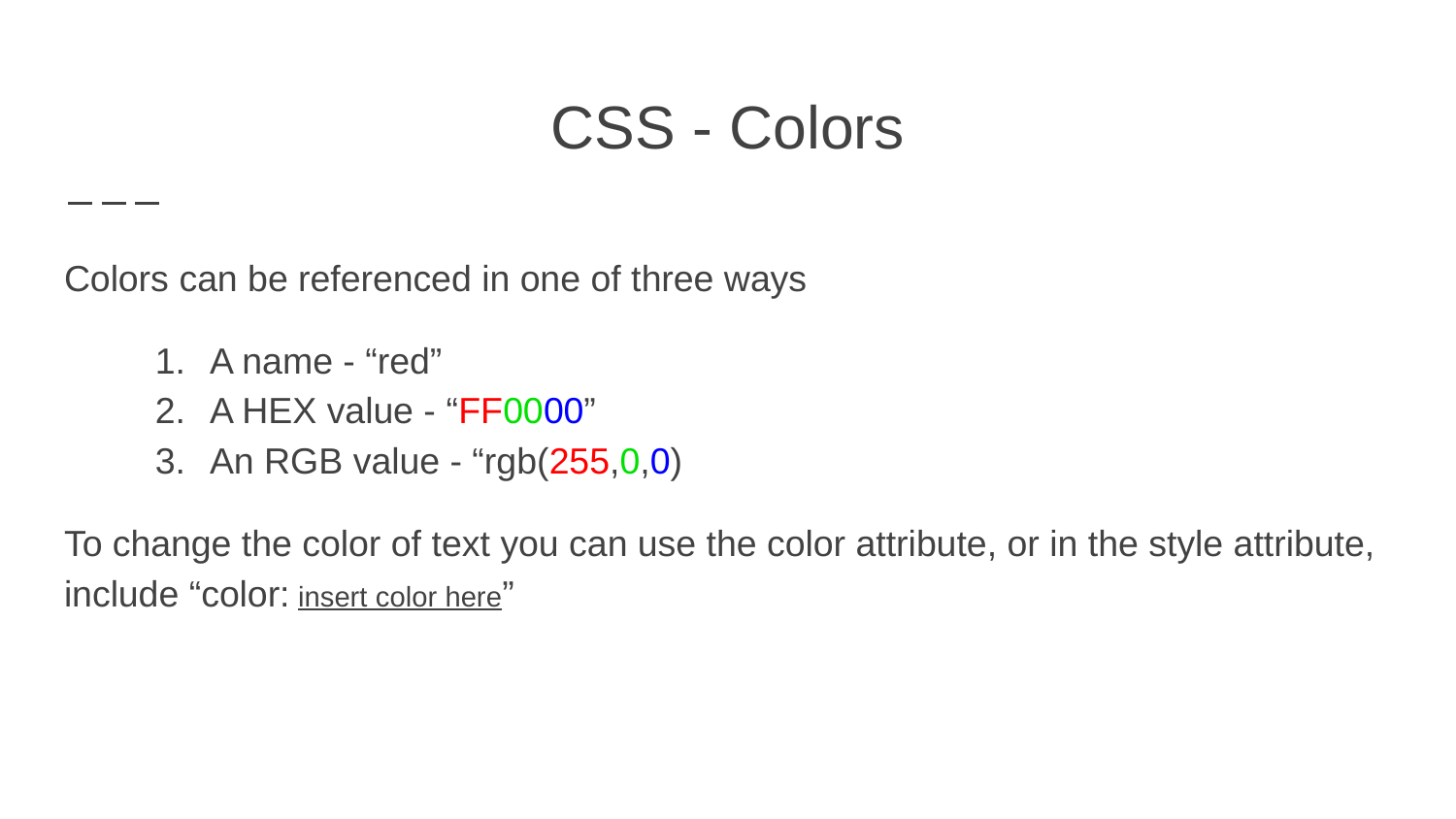

# CSS - Colors
Colors can be referenced in one of three ways
A name - “red”
A HEX value - “FF0000”
An RGB value - “rgb(255,0,0)
To change the color of text you can use the color attribute, or in the style attribute, include “color: insert color here”